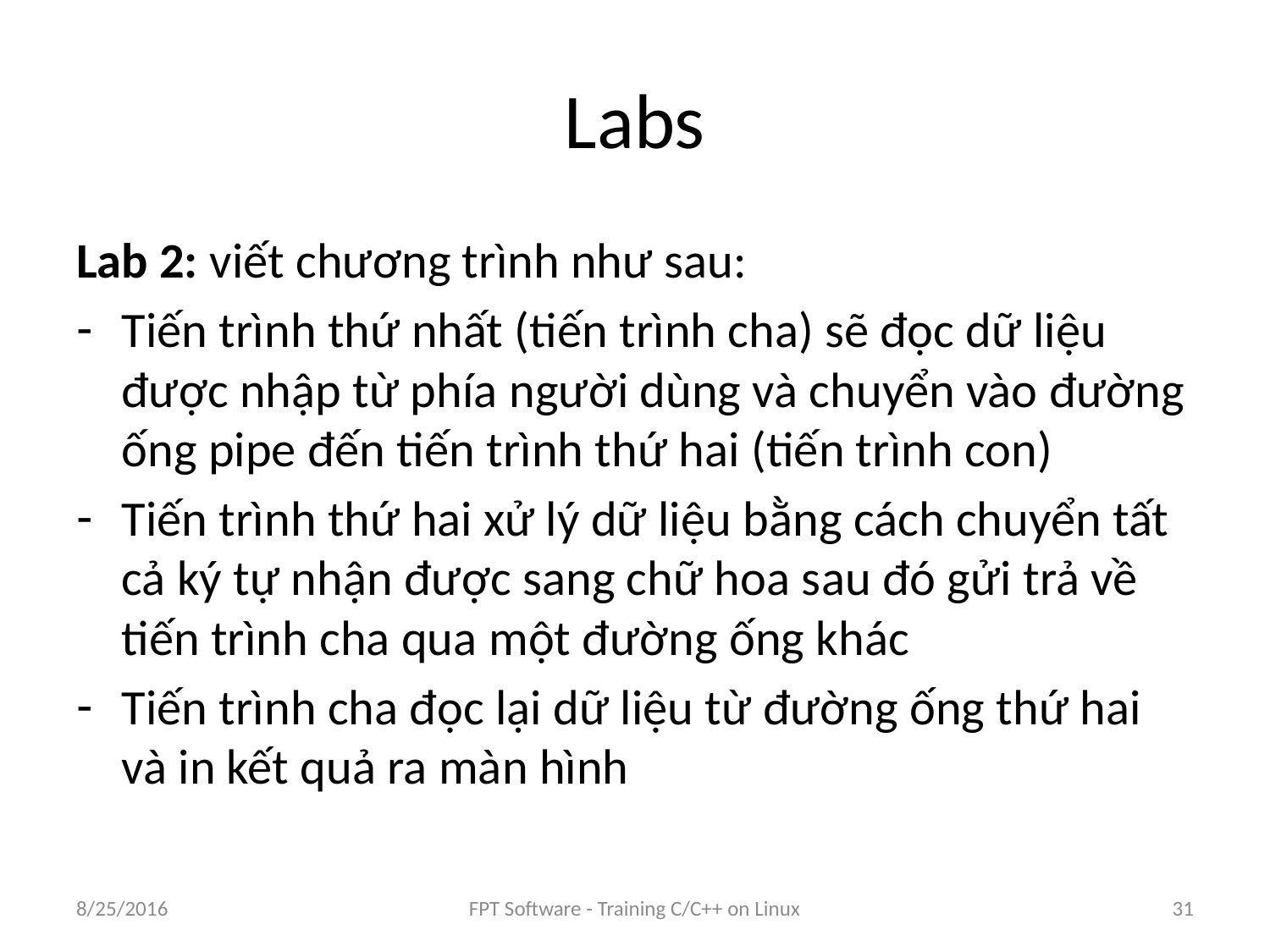

# Labs
Lab 2: viết chương trình như sau:
Tiến trình thứ nhất (tiến trình cha) sẽ đọc dữ liệu được nhập từ phía người dùng và chuyển vào đường ống pipe đến tiến trình thứ hai (tiến trình con)
Tiến trình thứ hai xử lý dữ liệu bằng cách chuyển tất cả ký tự nhận được sang chữ hoa sau đó gửi trả về tiến trình cha qua một đường ống khác
Tiến trình cha đọc lại dữ liệu từ đường ống thứ hai và in kết quả ra màn hình
8/25/2016
FPT Software - Training C/C++ on Linux
31